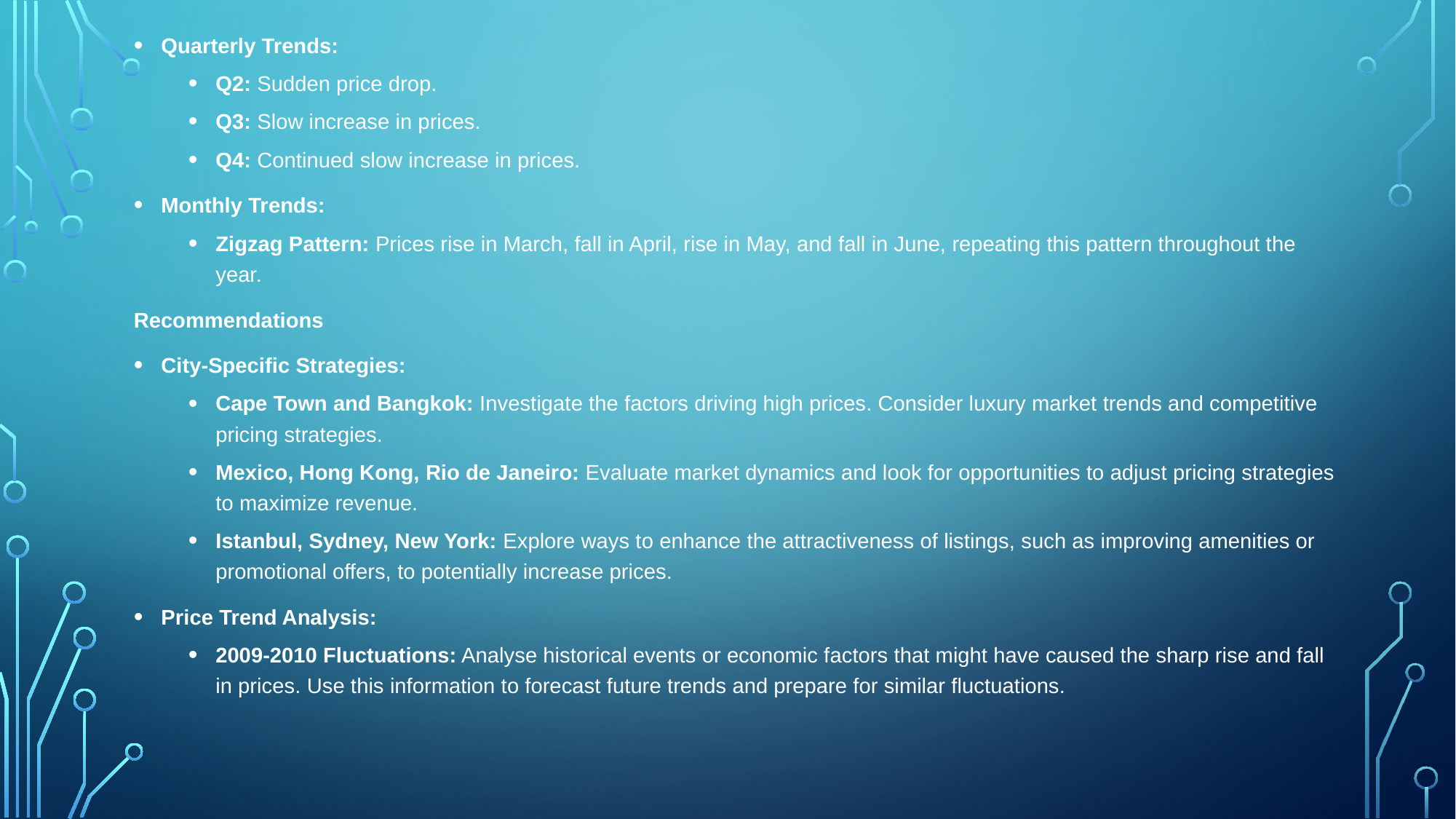

Quarterly Trends:
Q2: Sudden price drop.
Q3: Slow increase in prices.
Q4: Continued slow increase in prices.
Monthly Trends:
Zigzag Pattern: Prices rise in March, fall in April, rise in May, and fall in June, repeating this pattern throughout the year.
Recommendations
City-Specific Strategies:
Cape Town and Bangkok: Investigate the factors driving high prices. Consider luxury market trends and competitive pricing strategies.
Mexico, Hong Kong, Rio de Janeiro: Evaluate market dynamics and look for opportunities to adjust pricing strategies to maximize revenue.
Istanbul, Sydney, New York: Explore ways to enhance the attractiveness of listings, such as improving amenities or promotional offers, to potentially increase prices.
Price Trend Analysis:
2009-2010 Fluctuations: Analyse historical events or economic factors that might have caused the sharp rise and fall in prices. Use this information to forecast future trends and prepare for similar fluctuations.